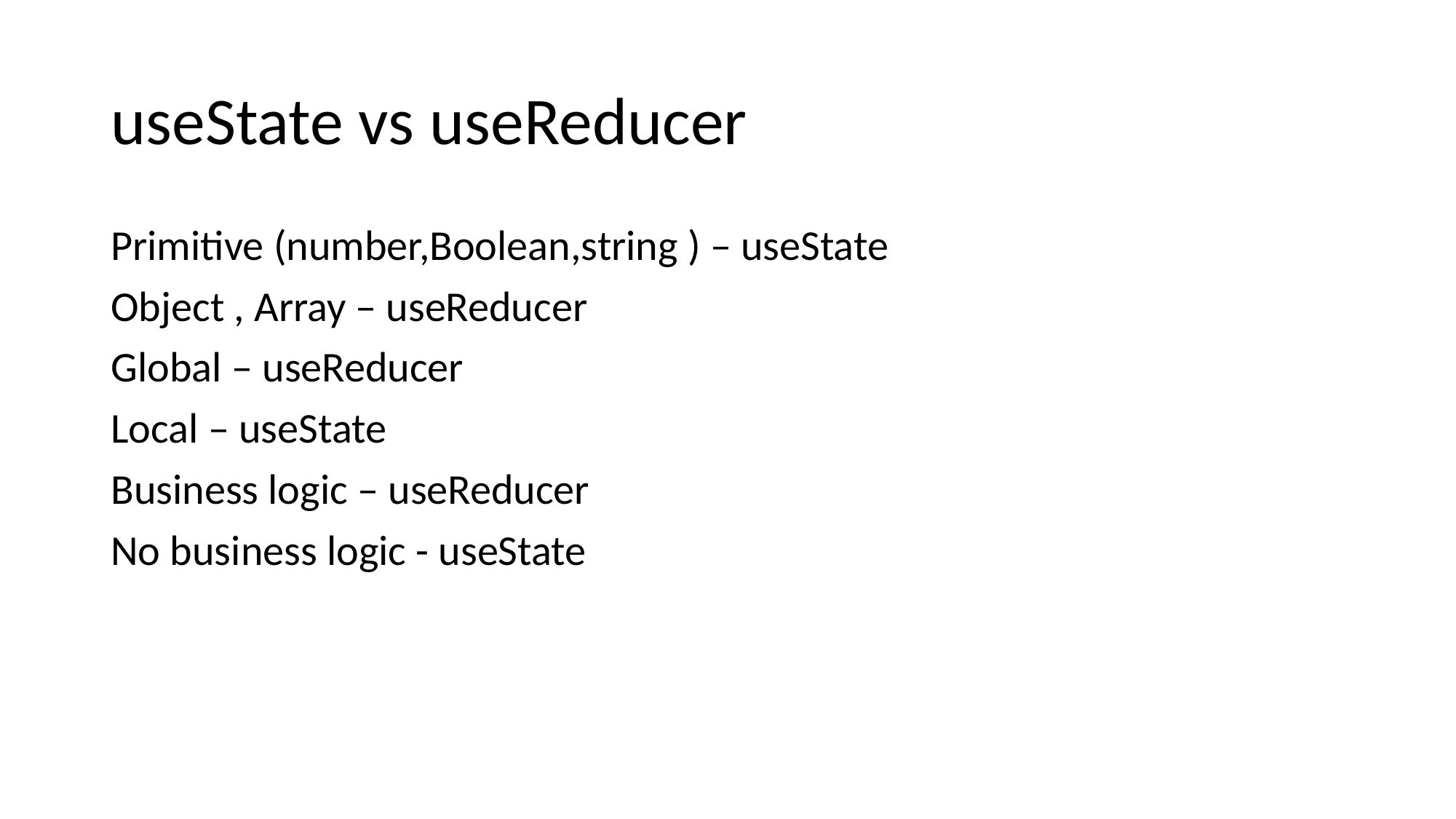

# useState vs useReducer
Primitive (number,Boolean,string ) – useState
Object , Array – useReducer
Global – useReducer
Local – useState
Business logic – useReducer
No business logic - useState